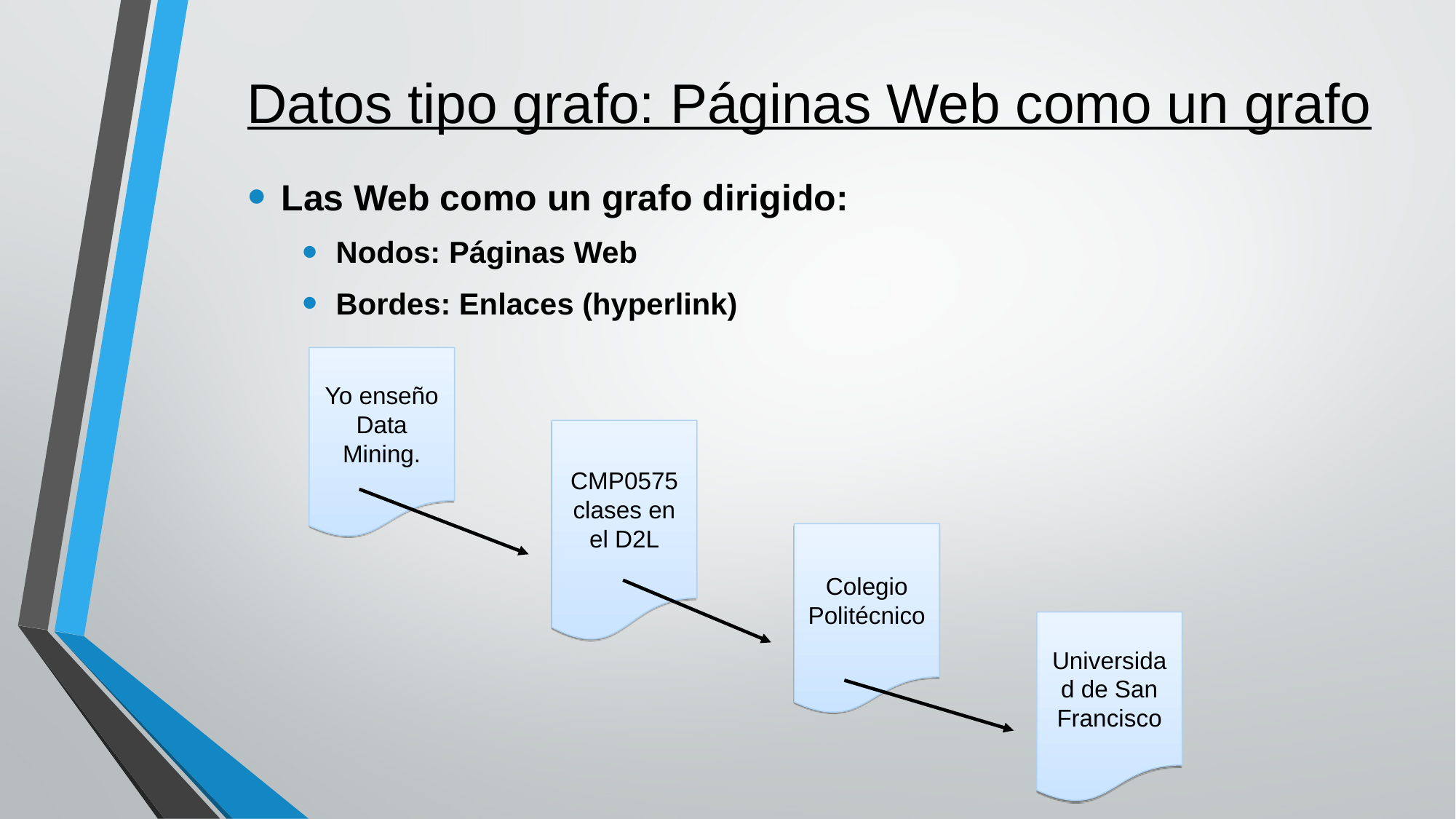

Datos tipo grafo: Páginas Web como un grafo
Las Web como un grafo dirigido:
Nodos: Páginas Web
Bordes: Enlaces (hyperlink)
Yo enseño Data Mining.
CMP0575 clases en el D2L

Colegio Politécnico

Universidad de San Francisco